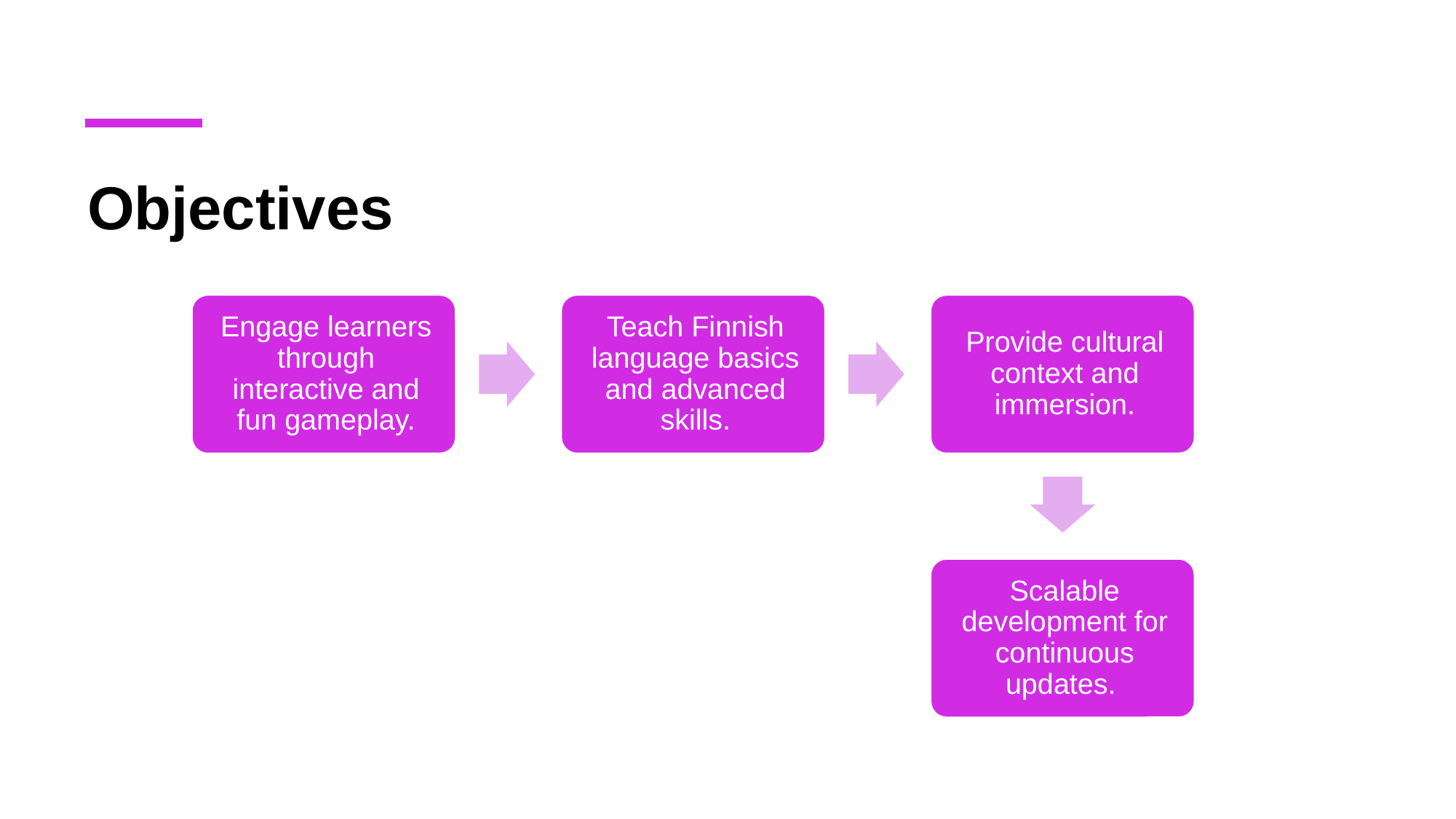

# Objectives
Engage learners through interactive and fun gameplay.

Teach Finnish language basics and advanced skills.

Provide cultural context and immersion.

Scalable development for continuous updates.